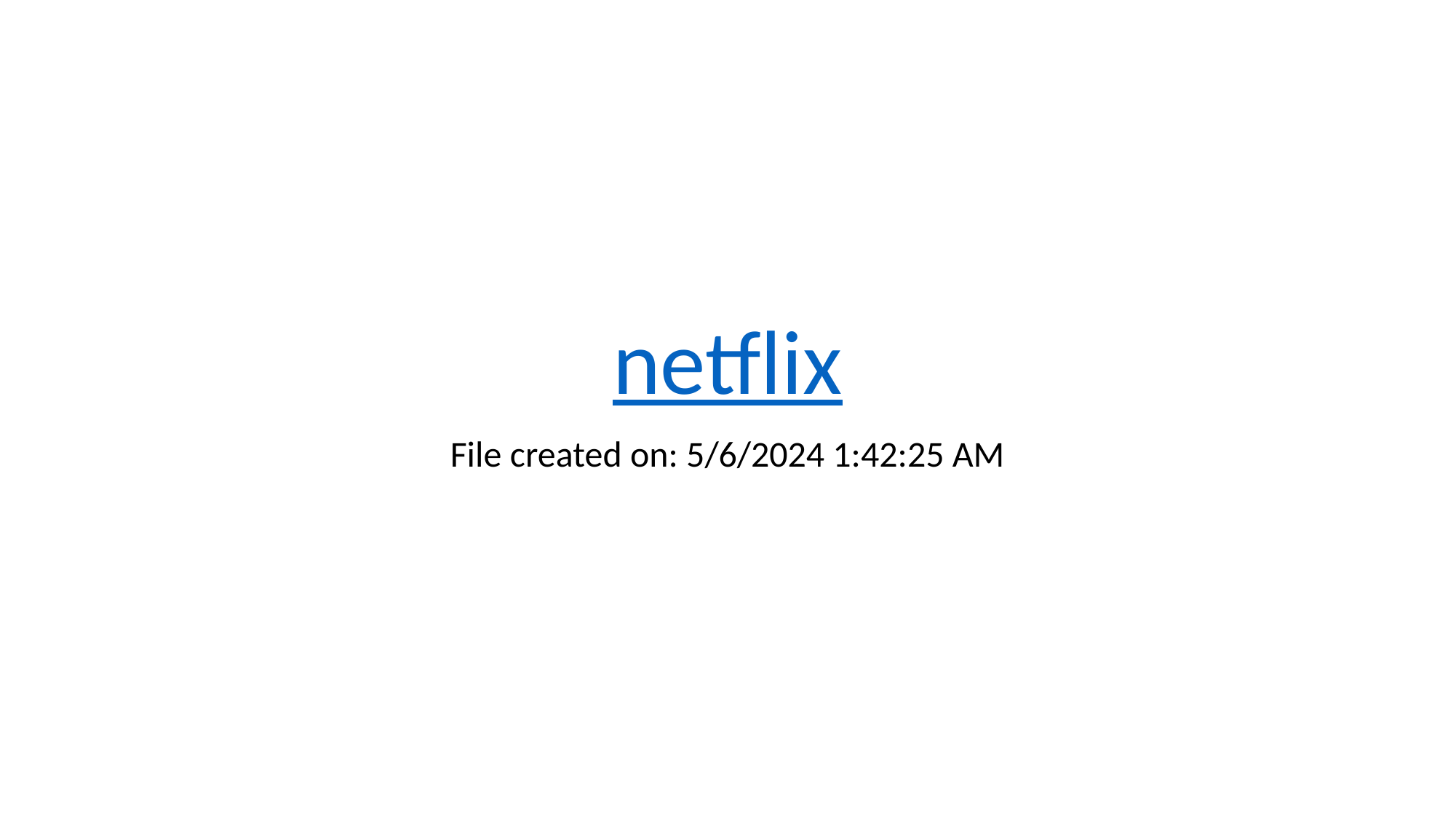

# netflix
File created on: 5/6/2024 1:42:25 AM